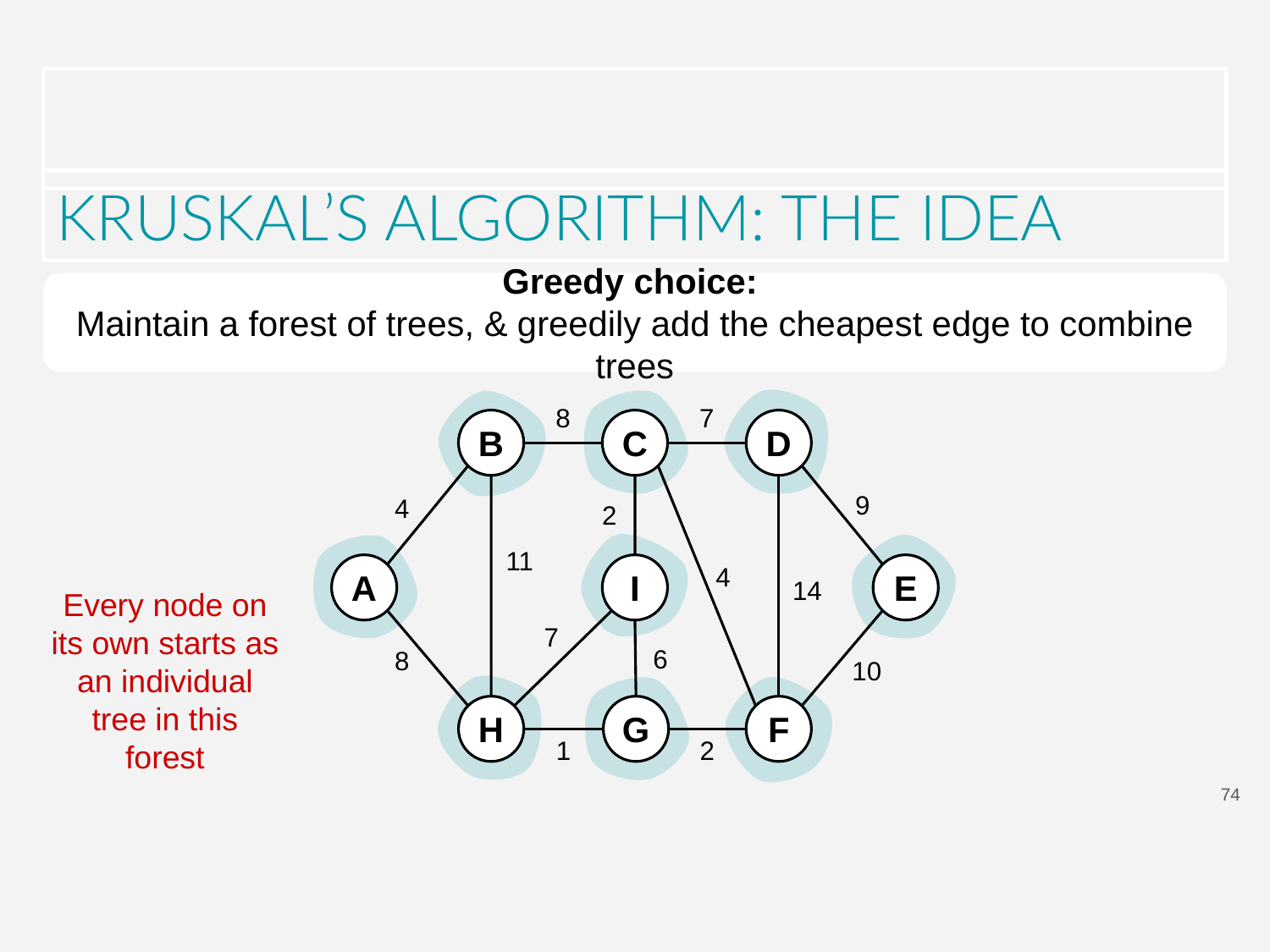

KRUSKAL’S ALGORITHM: THE IDEA
Greedy choice:
Maintain a forest of trees, & greedily add the cheapest edge to combine trees

7
8

B
C
D
A
E
I
H
G
F
9
4
2

11

4
Every node on its own starts as an individual tree in this forest
14
7
6
8
10

1
2
74